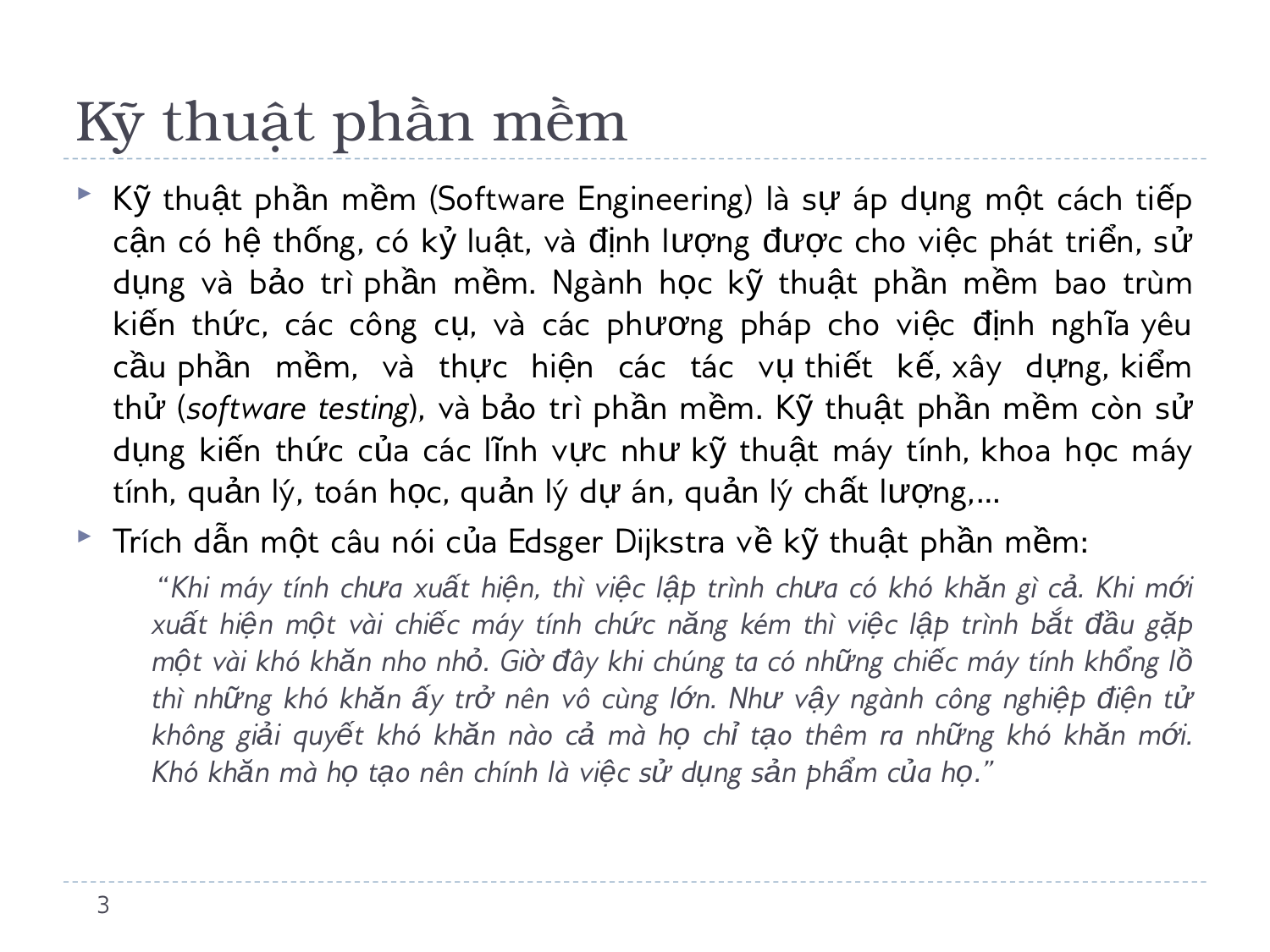

# Kỹ thuật phần mềm
Kỹ thuật phần mềm (Software Engineering) là sự áp dụng một cách tiếp cận có hệ thống, có kỷ luật, và định lượng được cho việc phát triển, sử dụng và bảo trì phần mềm. Ngành học kỹ thuật phần mềm bao trùm kiến thức, các công cụ, và các phương pháp cho việc định nghĩa yêu cầu phần mềm, và thực hiện các tác vụ thiết kế, xây dựng, kiểm thử (software testing), và bảo trì phần mềm. Kỹ thuật phần mềm còn sử dụng kiến thức của các lĩnh vực như kỹ thuật máy tính, khoa học máy tính, quản lý, toán học, quản lý dự án, quản lý chất lượng,…
Trích dẫn một câu nói của Edsger Dijkstra về kỹ thuật phần mềm:
    “Khi máy tính chưa xuất hiện, thì việc lập trình chưa có khó khăn gì cả. Khi mới xuất hiện một vài chiếc máy tính chức năng kém thì việc lập trình bắt đầu gặp một vài khó khăn nho nhỏ. Giờ đây khi chúng ta có những chiếc máy tính khổng lồ thì những khó khăn ấy trở nên vô cùng lớn. Như vậy ngành công nghiệp điện tử không giải quyết khó khăn nào cả mà họ chỉ tạo thêm ra những khó khăn mới. Khó khăn mà họ tạo nên chính là việc sử dụng sản phẩm của họ.”
3